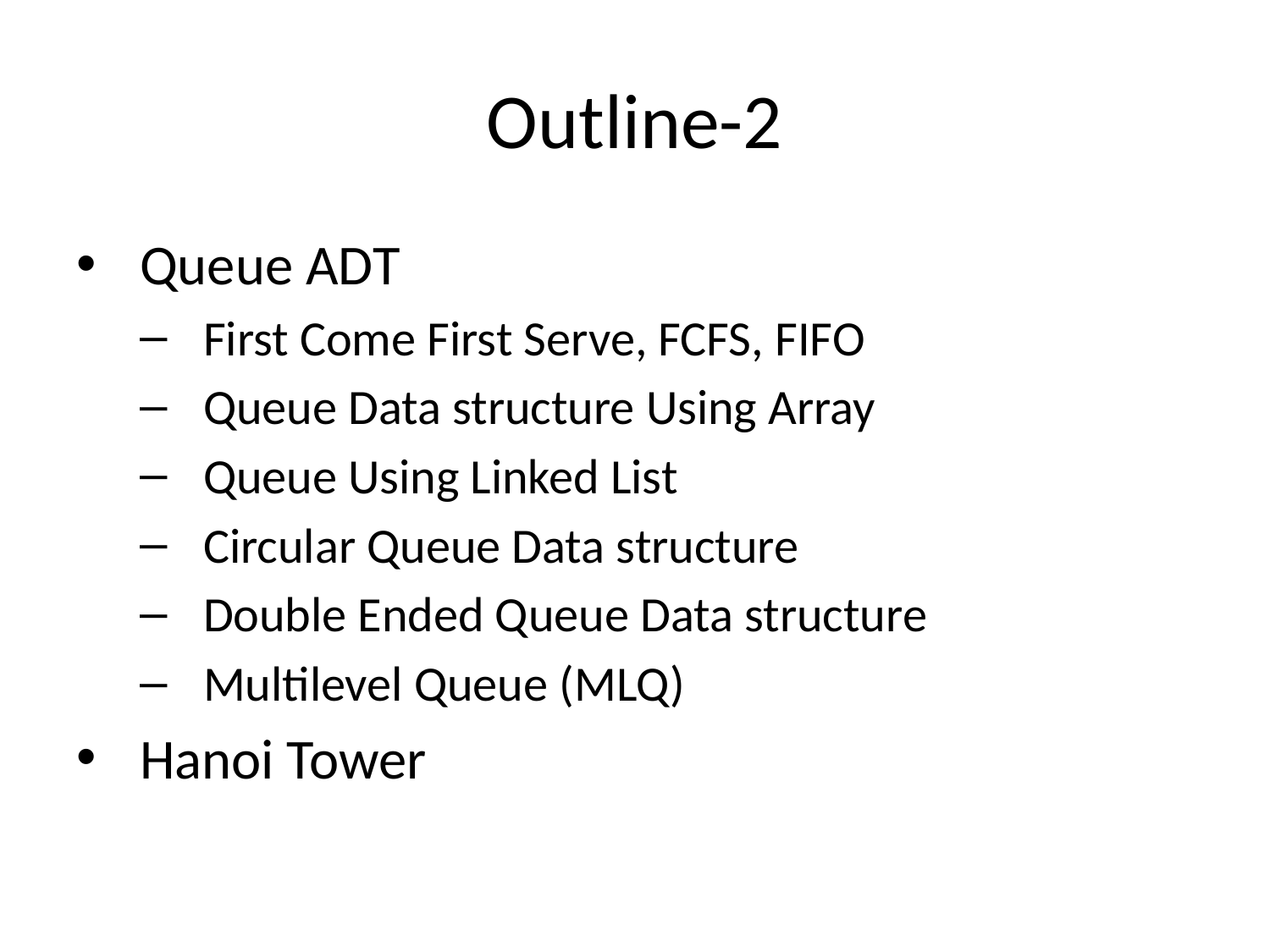

# Outline-2
Queue ADT
First Come First Serve, FCFS, FIFO
Queue Data structure Using Array
Queue Using Linked List
Circular Queue Data structure
Double Ended Queue Data structure
Multilevel Queue (MLQ)
Hanoi Tower